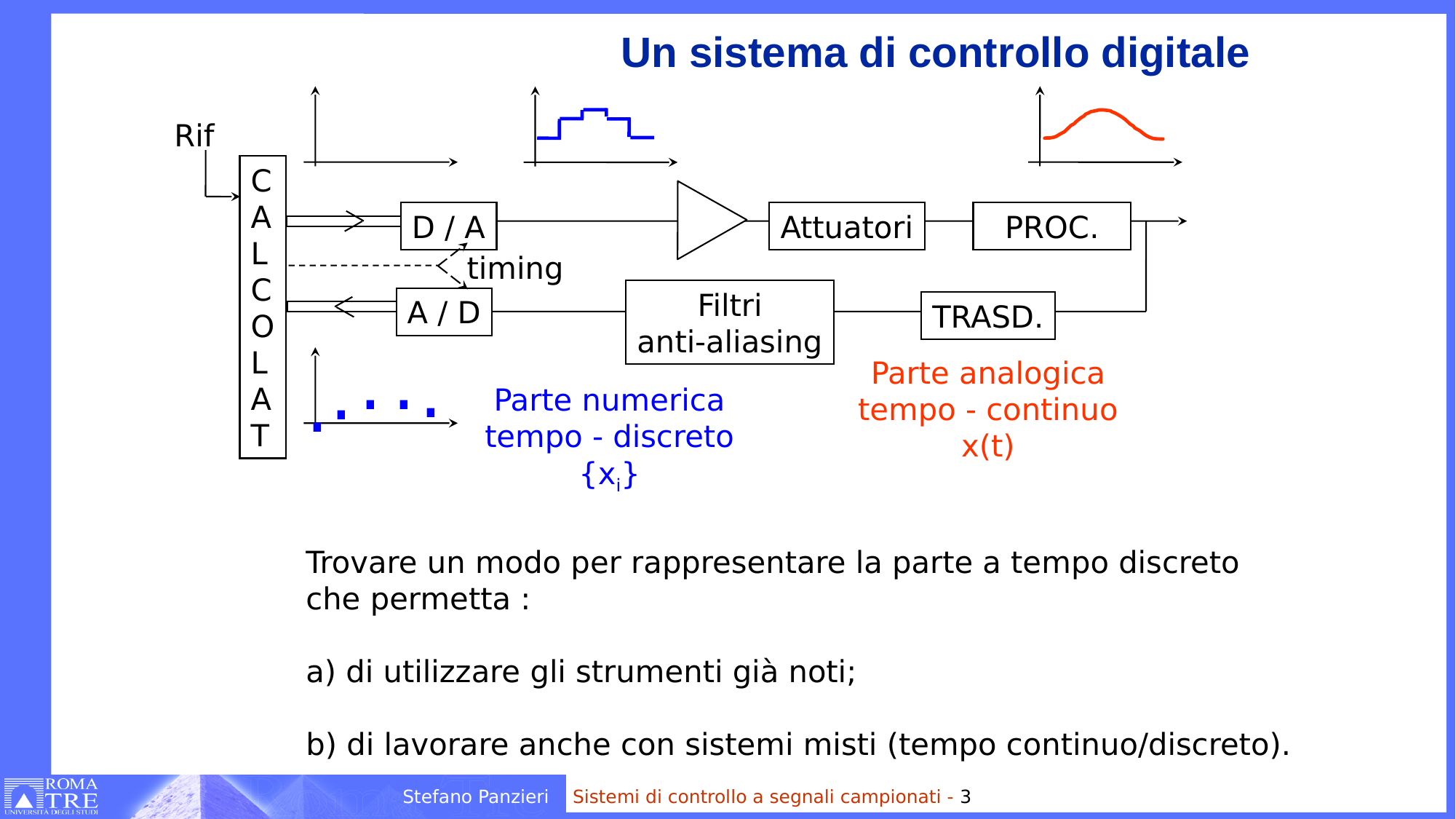

# Un sistema di controllo digitale

Rif

C
A
L
C
O
L
A
T

D / A
Attuatori
PROC.

timing

Filtri
anti-aliasing
A / D
TRASD.

.
.
.
.

Parte analogica
tempo - continuo
x(t)
.
Parte numerica
tempo - discreto
{xi}

Trovare un modo per rappresentare la parte a tempo discreto
che permetta :

a) di utilizzare gli strumenti già noti;

b) di lavorare anche con sistemi misti (tempo continuo/discreto).